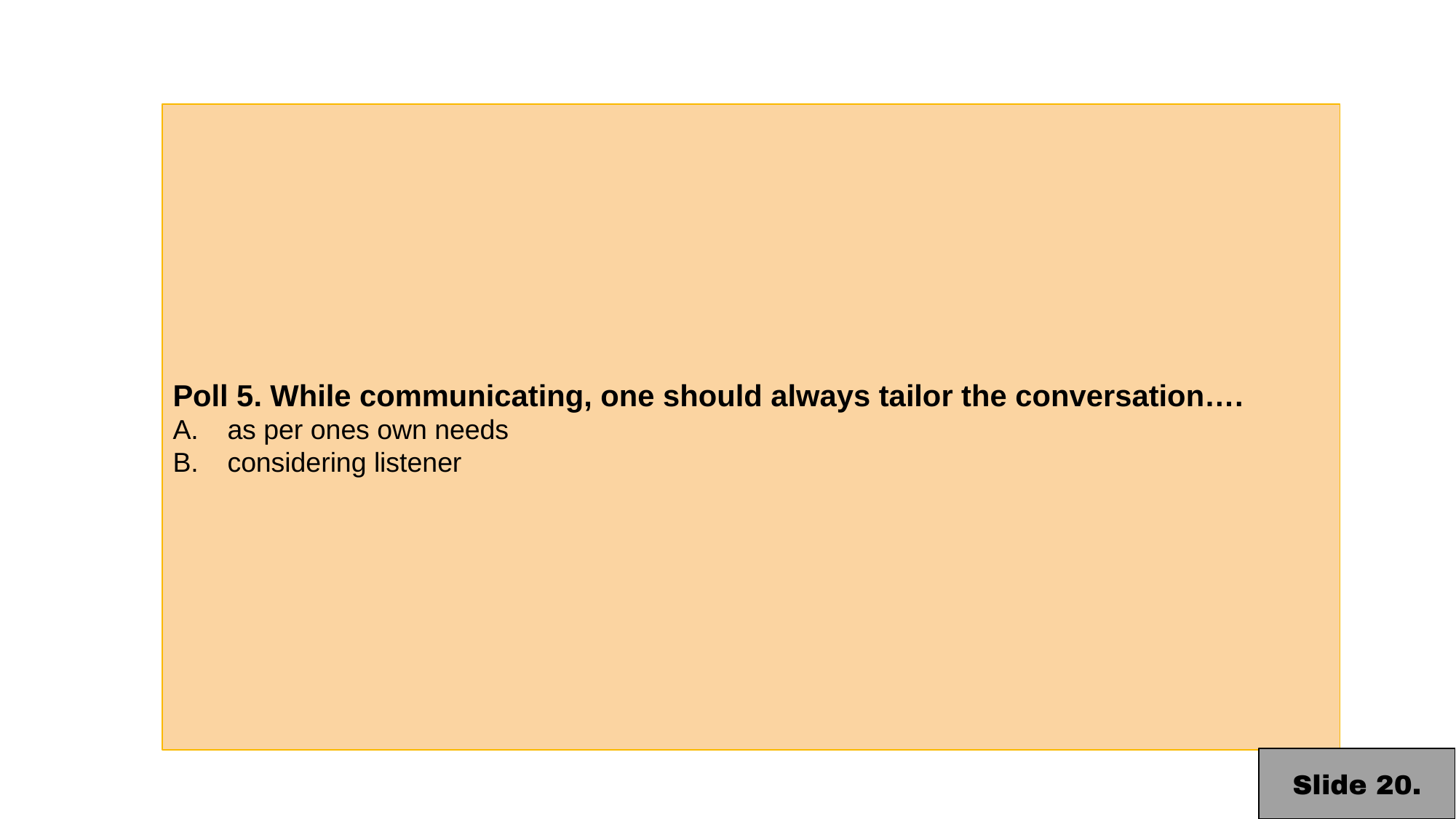

Poll 5. While communicating, one should always tailor the conversation….
as per ones own needs
considering listener
Slide 20.